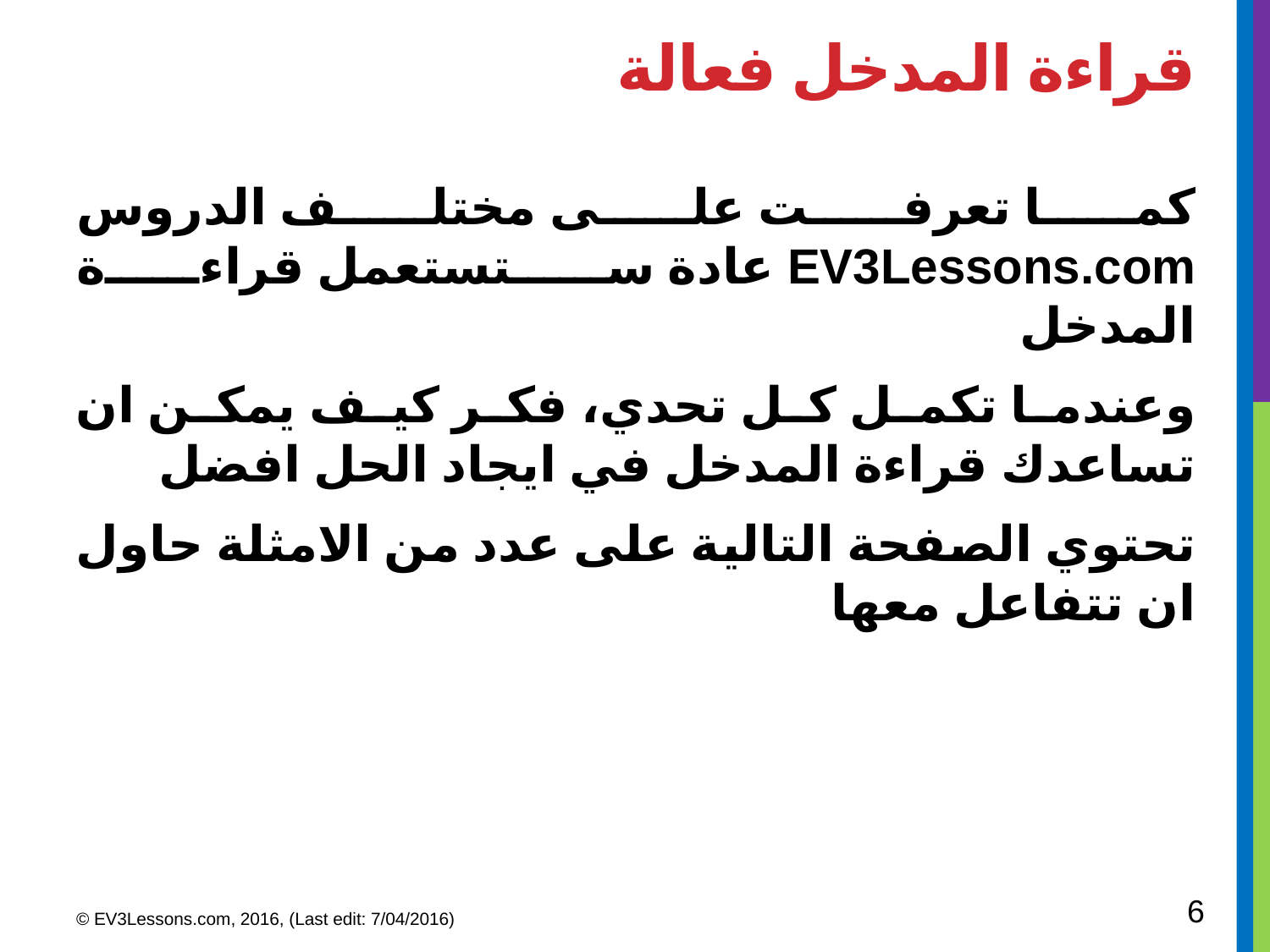

# قراءة المدخل فعالة
كما تعرفت على مختلف الدروس EV3Lessons.com عادة ستستعمل قراءة المدخل
وعندما تكمل كل تحدي، فكر كيف يمكن ان تساعدك قراءة المدخل في ايجاد الحل افضل
تحتوي الصفحة التالية على عدد من الامثلة حاول ان تتفاعل معها
6
© EV3Lessons.com, 2016, (Last edit: 7/04/2016)